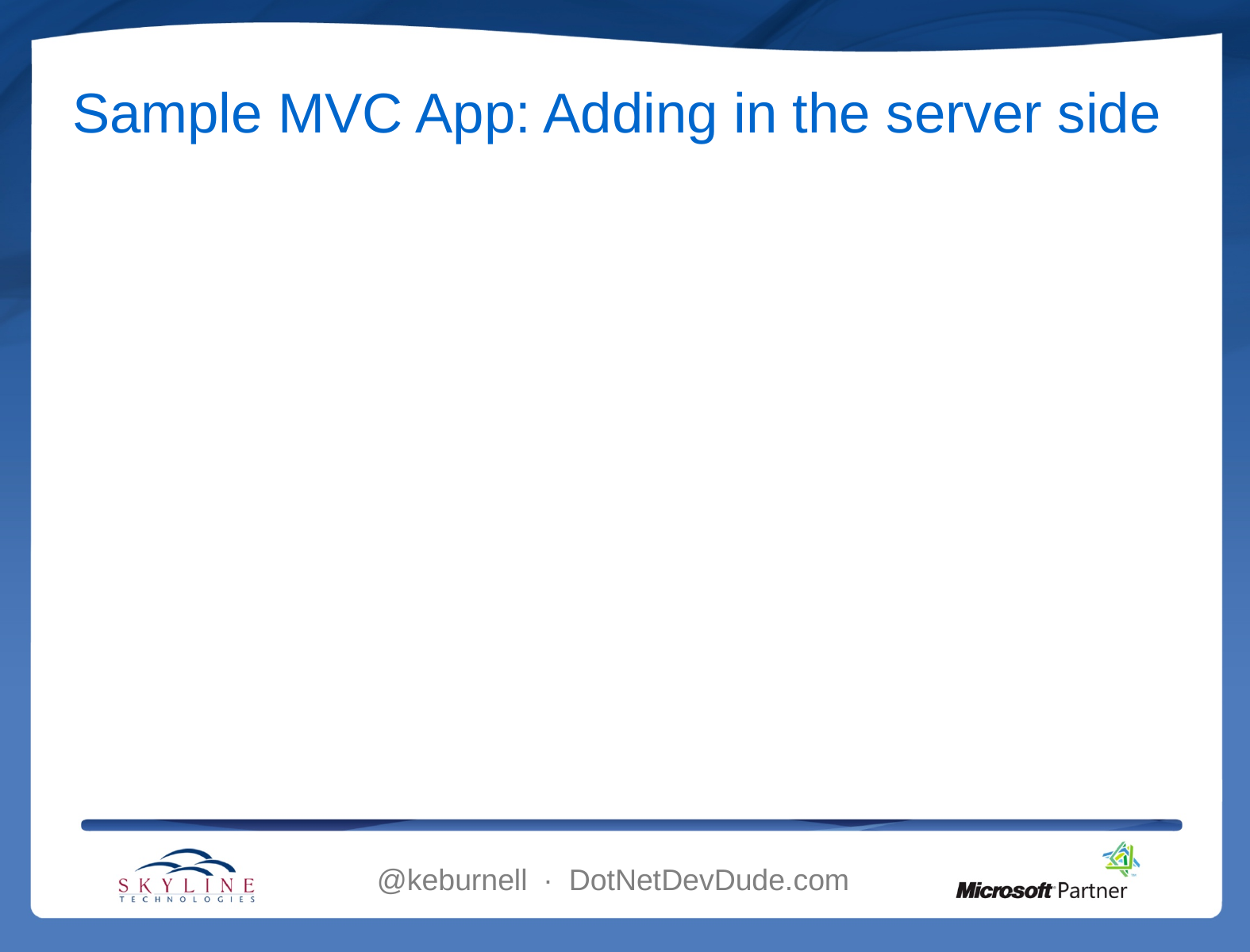

# Sample MVC App: Adding in the server side
@keburnell  ∙  DotNetDevDude.com